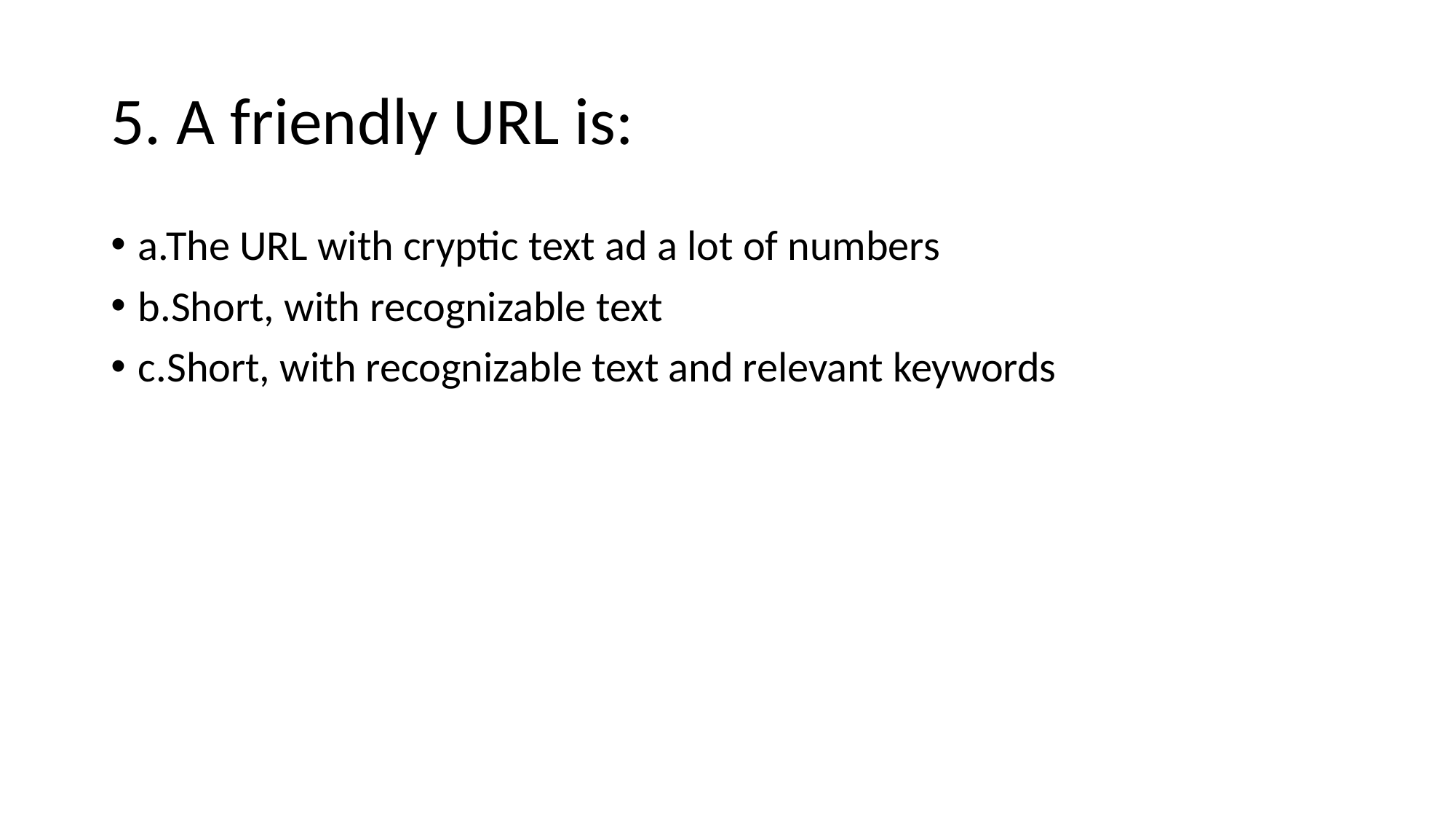

# 5. A friendly URL is:
a.The URL with cryptic text ad a lot of numbers
b.Short, with recognizable text
c.Short, with recognizable text and relevant keywords